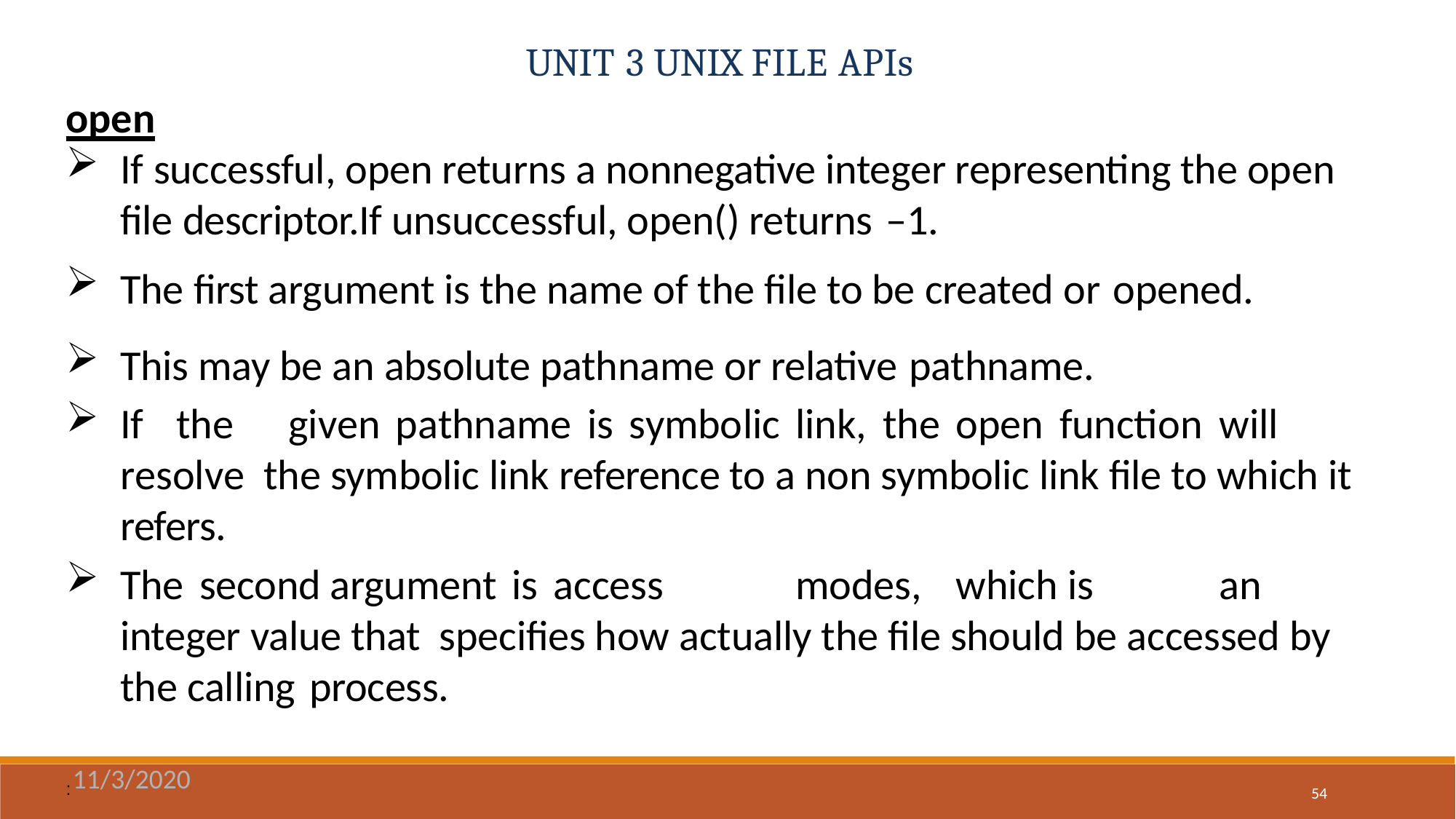

UNIT 3 UNIX FILE APIs
# open
If successful, open returns a nonnegative integer representing the open  file descriptor.If unsuccessful, open() returns –1.
The first argument is the name of the file to be created or opened.
This may be an absolute pathname or relative pathname.
If	the	given	pathname	is	symbolic	link,	the	open	function	will	resolve  the symbolic link reference to a non symbolic link file to which it refers.
The second argument is access	modes,	which is	an integer value that  specifies how actually the file should be accessed by the calling process.
11/3/2020
:
54